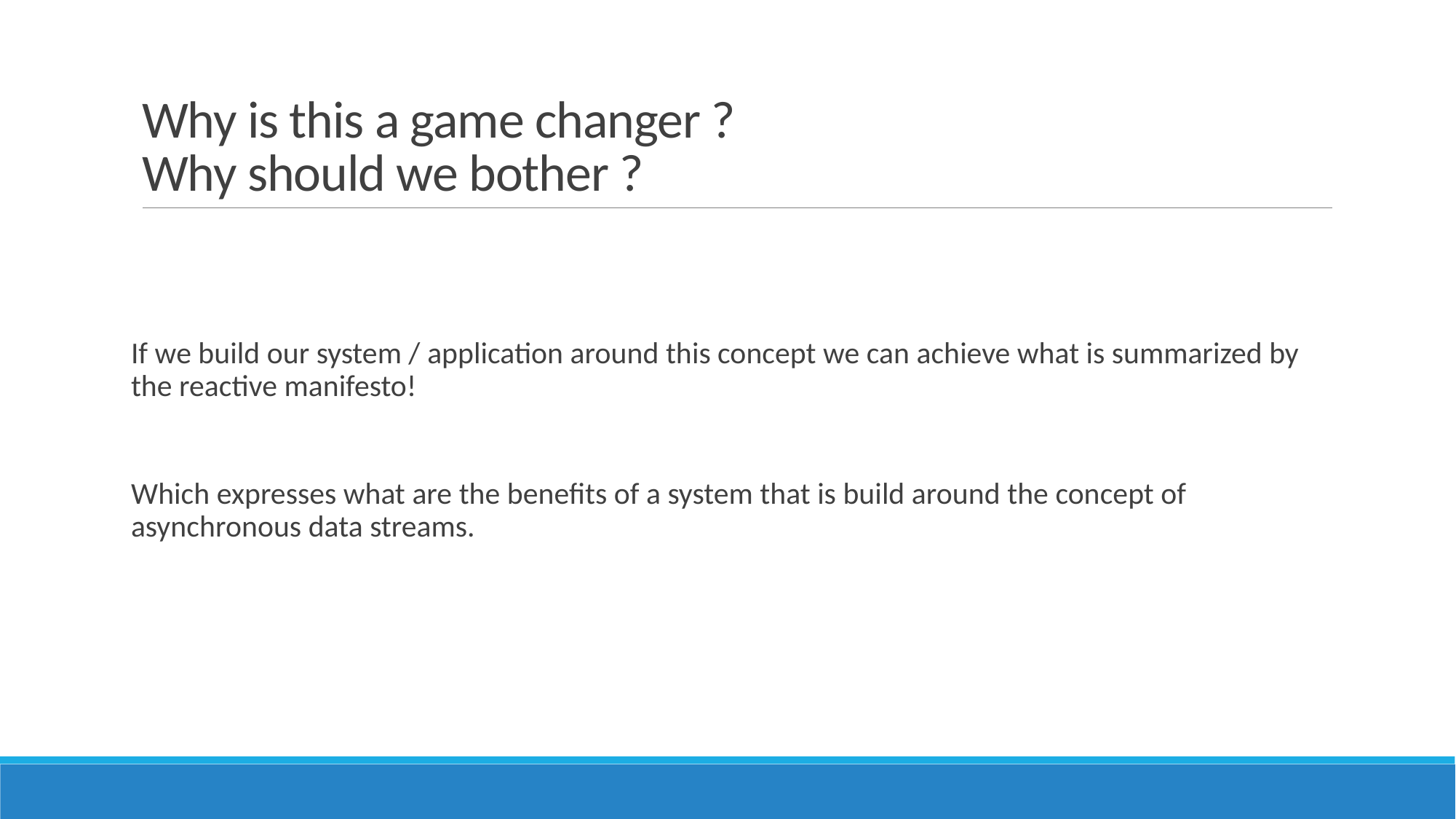

# Why is this a game changer ? Why should we bother ?

If we build our system / application around this concept we can achieve what is summarized by the reactive manifesto!

Which expresses what are the benefits of a system that is build around the concept of asynchronous data streams.